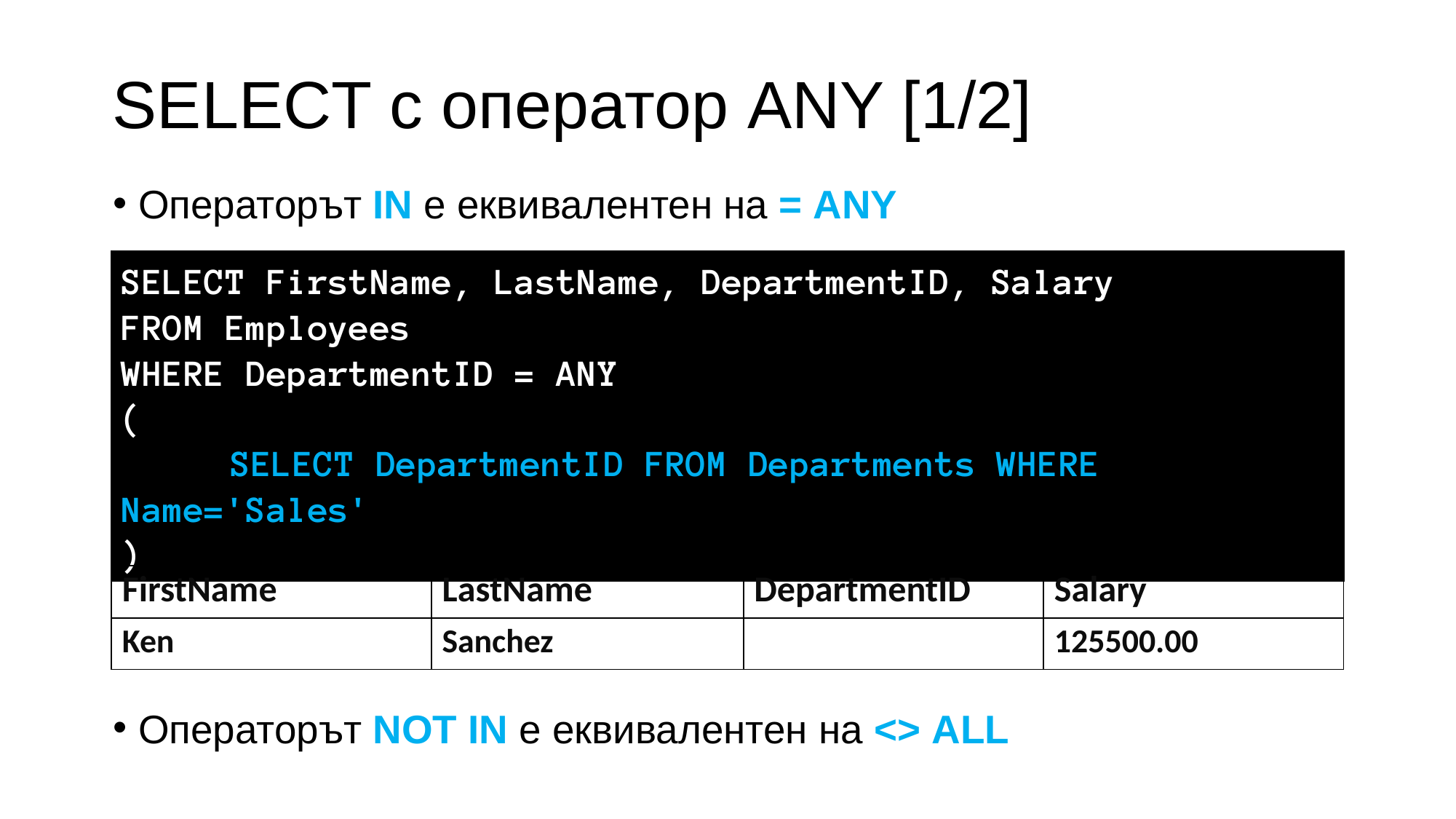

# SELECT с оператор ANY [1/2]
Операторът IN е еквивалентен на = ANY

Операторът NOT IN е еквивалентен на <> ALL
SELECT FirstName, LastName, DepartmentID, Salary
FROM Employees
WHERE DepartmentID = ANY
(
	SELECT DepartmentID FROM Departments WHERE Name='Sales'
)
| FirstName | LastName | DepartmentID | Salary |
| --- | --- | --- | --- |
| Ken | Sanchez |  | 125500.00 |